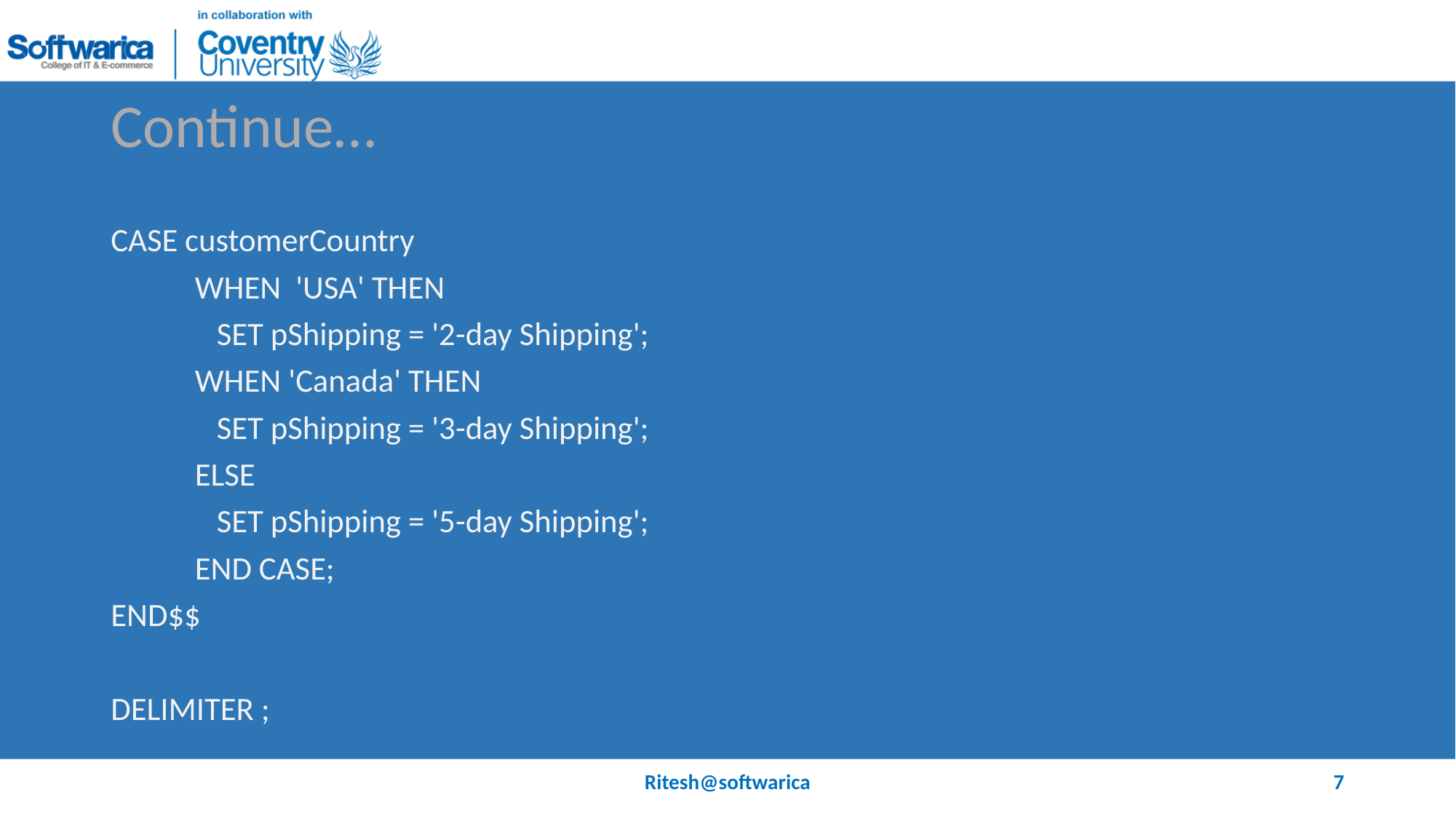

# Continue…
CASE customerCountry
		WHEN  'USA' THEN
		   SET pShipping = '2-day Shipping';
		WHEN 'Canada' THEN
		   SET pShipping = '3-day Shipping';
		ELSE
		   SET pShipping = '5-day Shipping';
	END CASE;
END$$

DELIMITER ;

Ritesh@softwarica
7